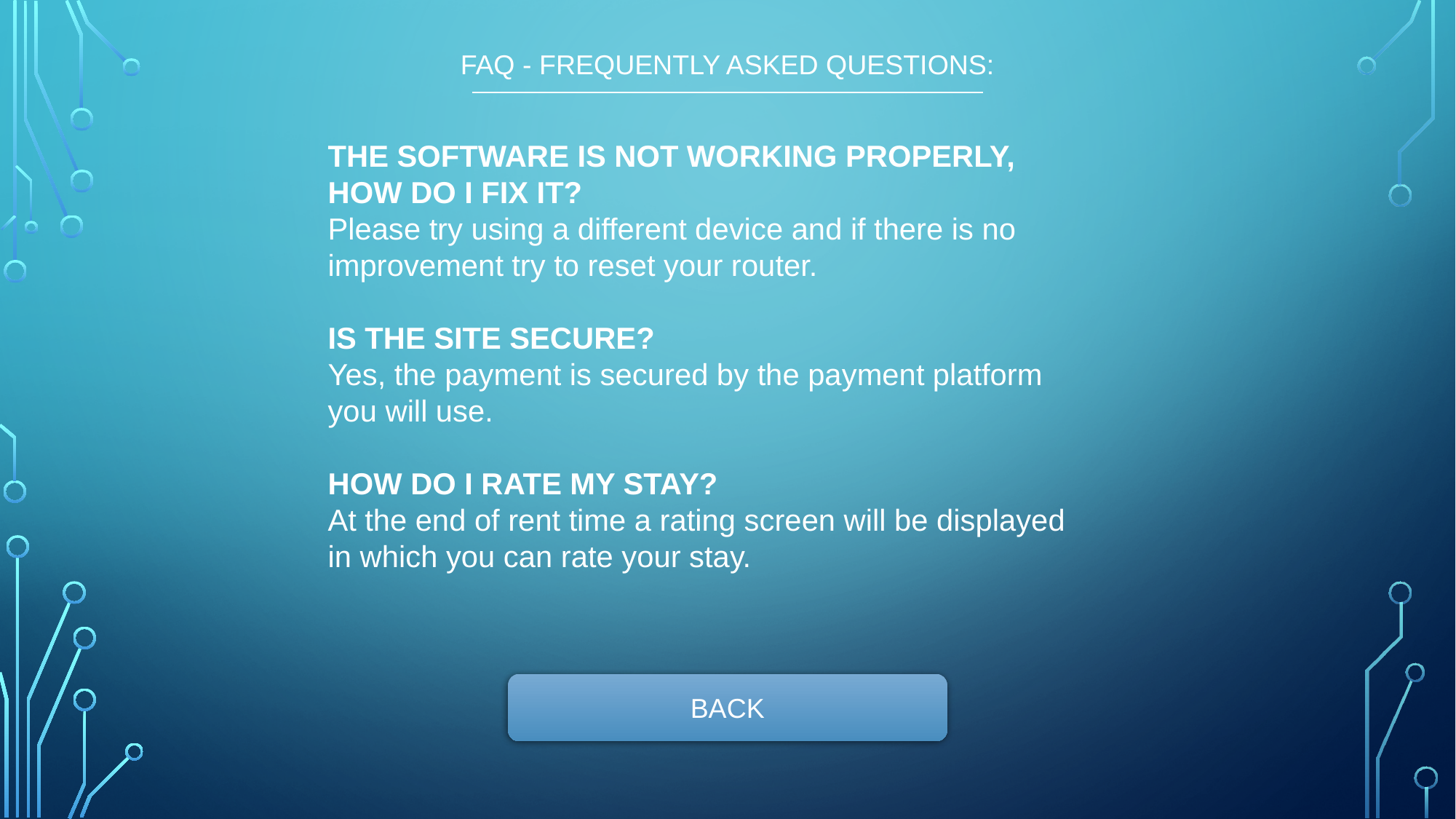

FAQ - FREQUENTLY ASKED QUESTIONS:
THE SOFTWARE IS NOT WORKING PROPERLY, HOW DO I FIX IT?
Please try using a different device and if there is no improvement try to reset your router.

IS THE SITE SECURE?
Yes, the payment is secured by the payment platform you will use.

HOW DO I RATE MY STAY?
At the end of rent time a rating screen will be displayed in which you can rate your stay.
BACK